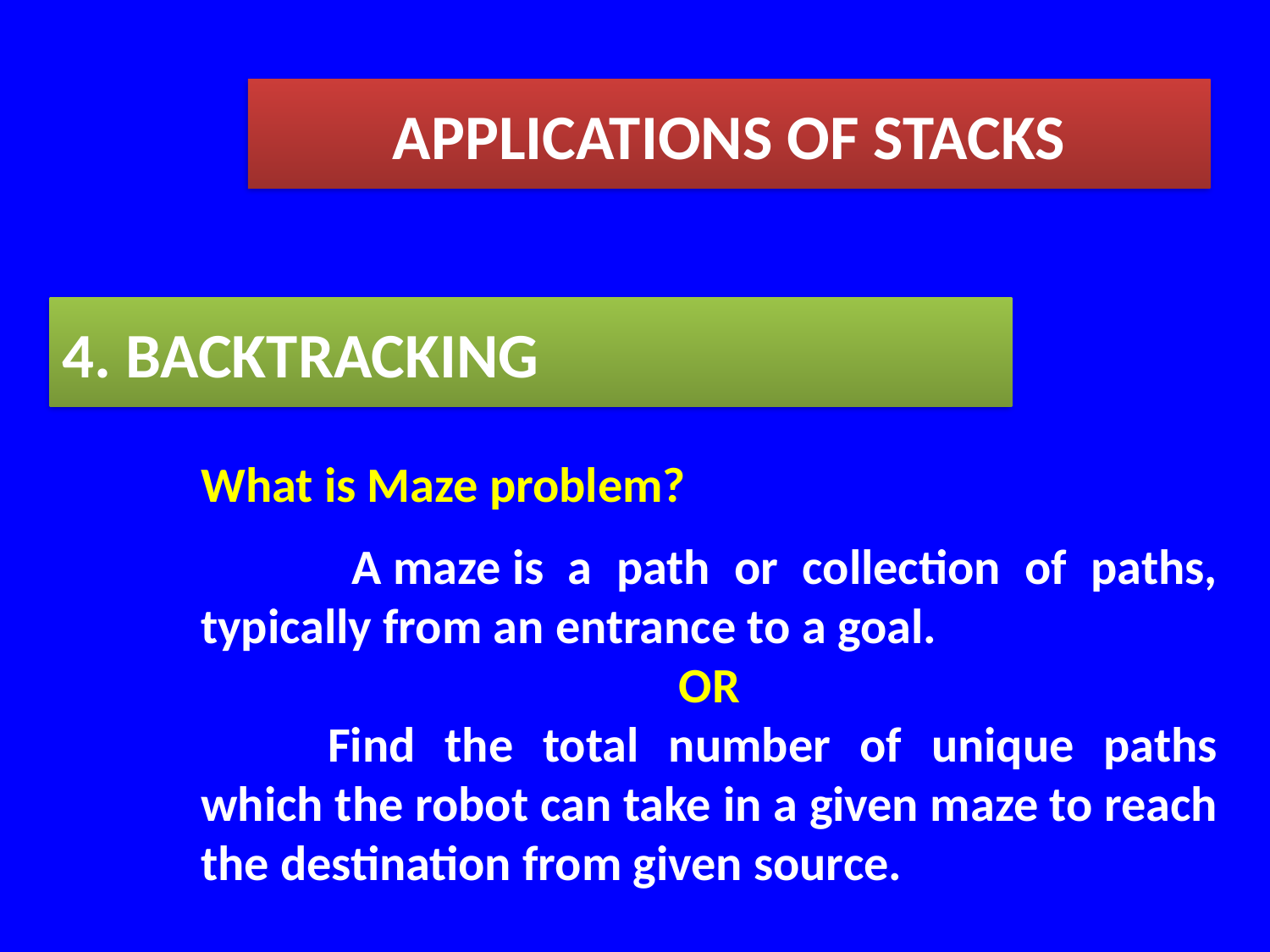

APPLICATIONS OF STACKS
4. BACKTRACKING
What is Maze problem?

	 A maze is a path or collection of paths, typically from an entrance to a goal.
OR
	Find the total number of unique paths which the robot can take in a given maze to reach the destination from given source.